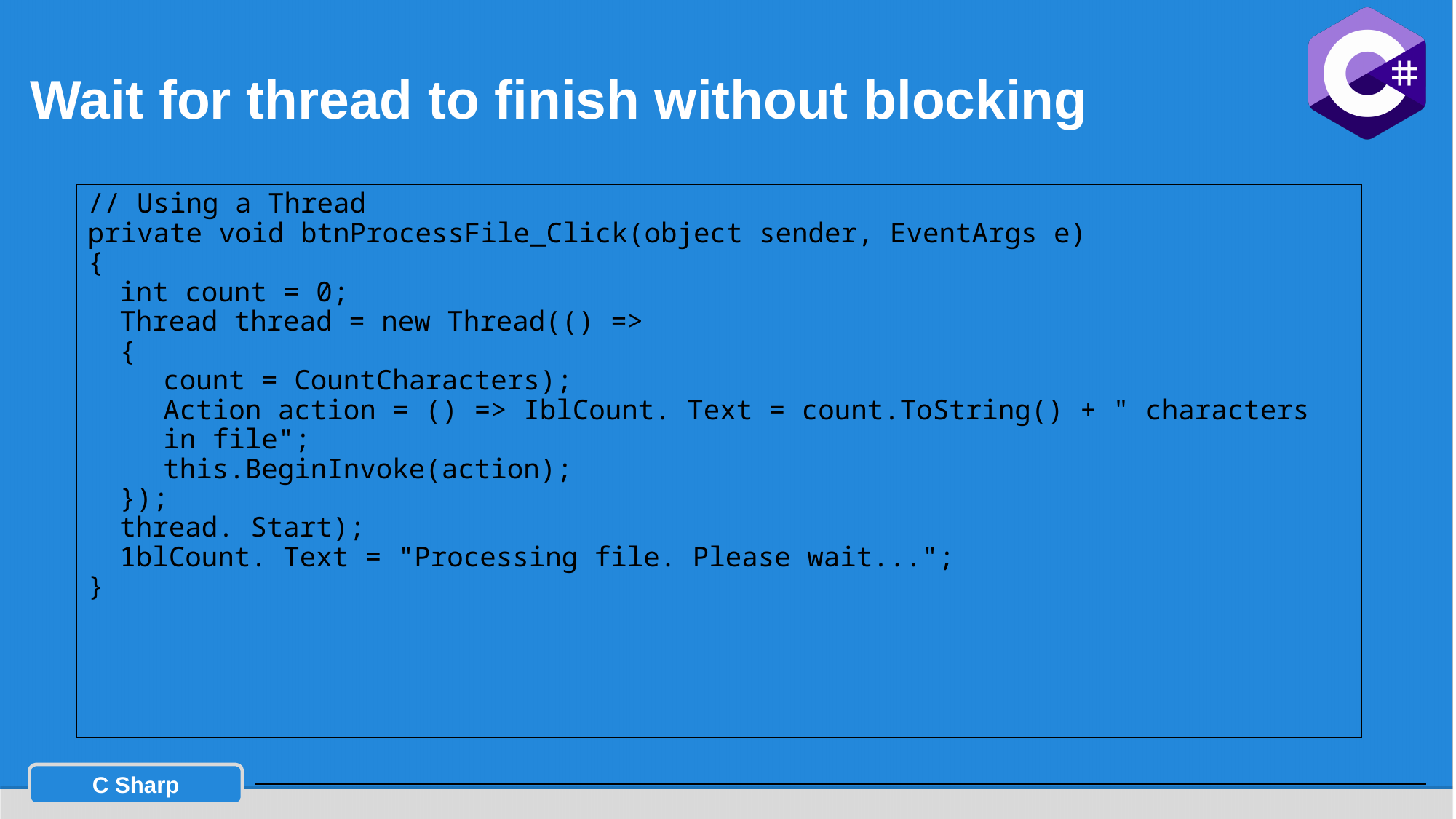

# Wait for thread to finish without blocking
// Using a Thread
private void btnProcessFile_Click(object sender, EventArgs e)
{
int count = 0;
Thread thread = new Thread(() =>
{
count = CountCharacters);
Action action = () => IblCount. Text = count.ToString() + " characters in file";
this.BeginInvoke(action);
});
thread. Start);
1blCount. Text = "Processing file. Please wait...";
}